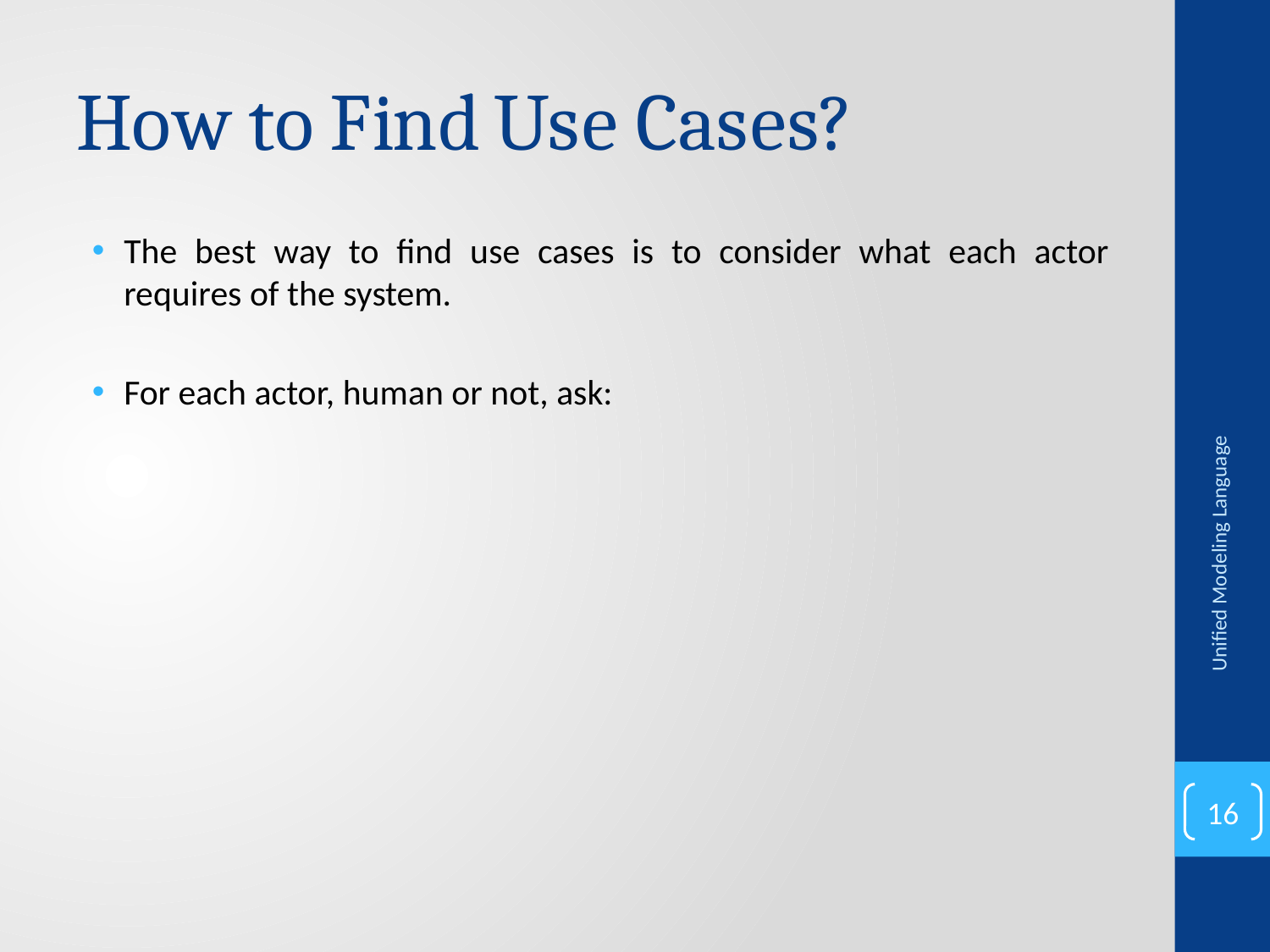

# How to Find Use Cases?
The best way to find use cases is to consider what each actor requires of the system.

For each actor, human or not, ask:
Unified Modeling Language
16